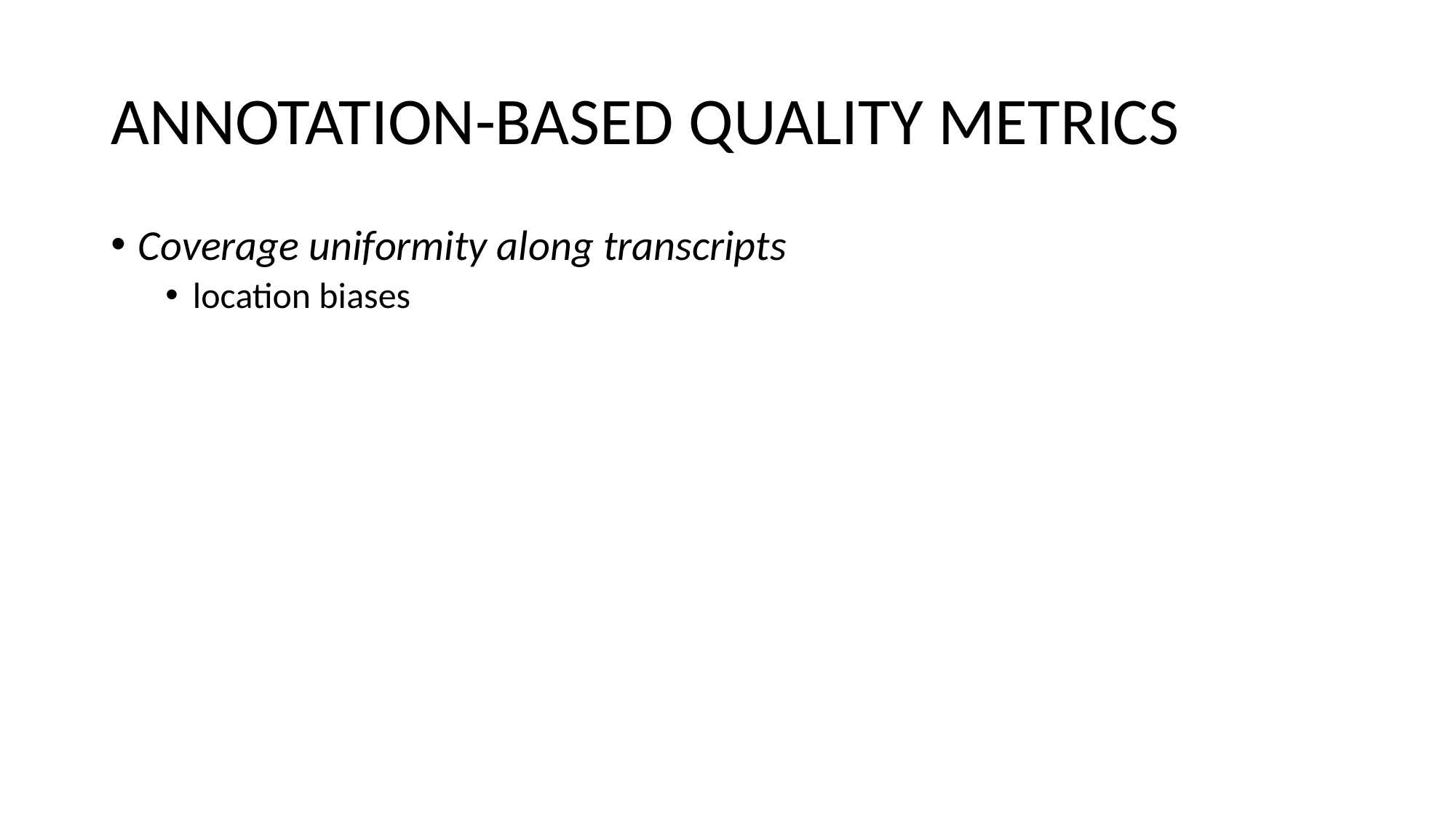

# ANNOTATION-BASED QUALITY METRICS
Coverage uniformity along transcripts
location biases